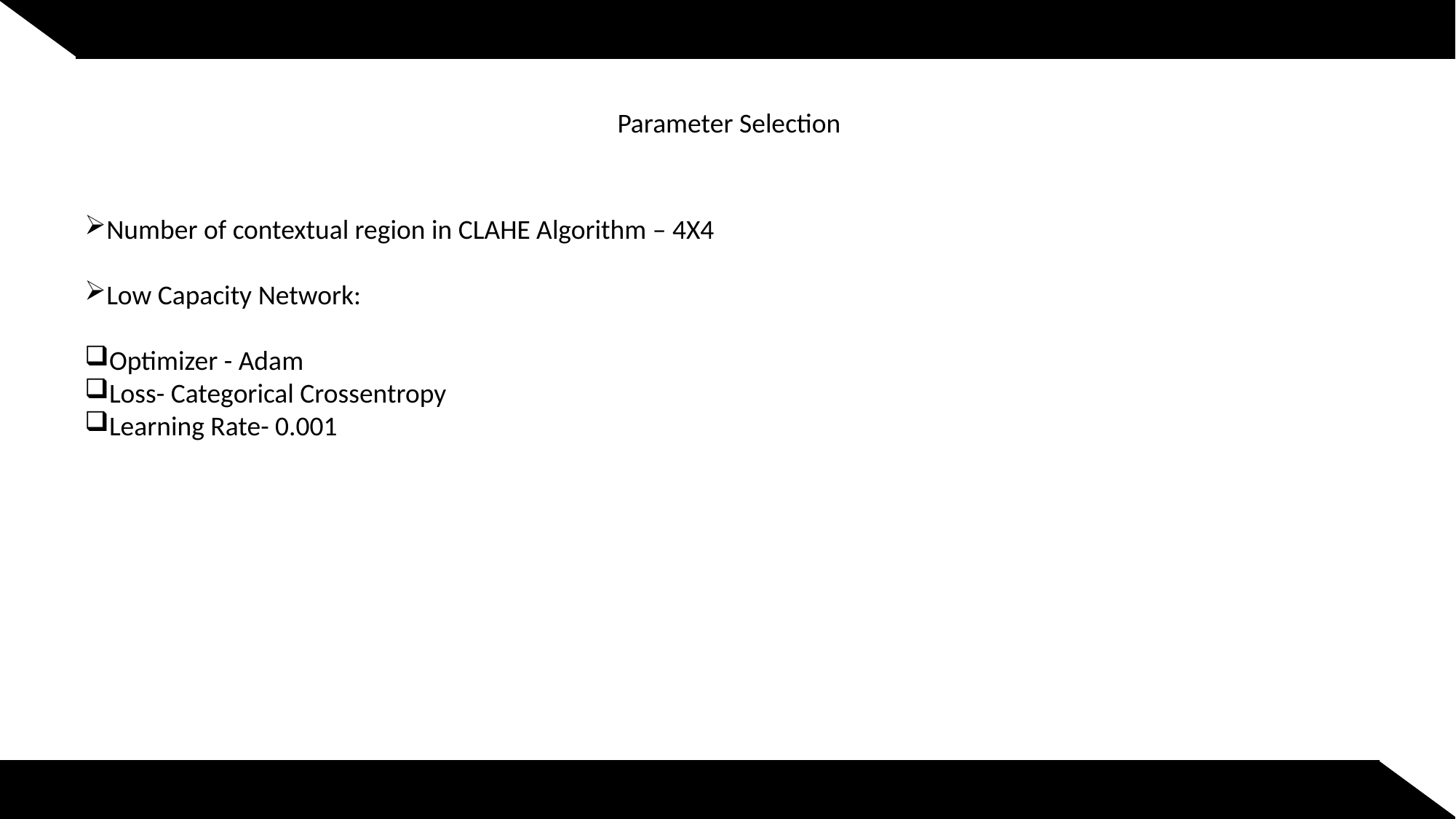

# Parameter Selection
Number of contextual region in CLAHE Algorithm – 4X4

Low Capacity Network:

Optimizer - Adam
Loss- Categorical Crossentropy
Learning Rate- 0.001